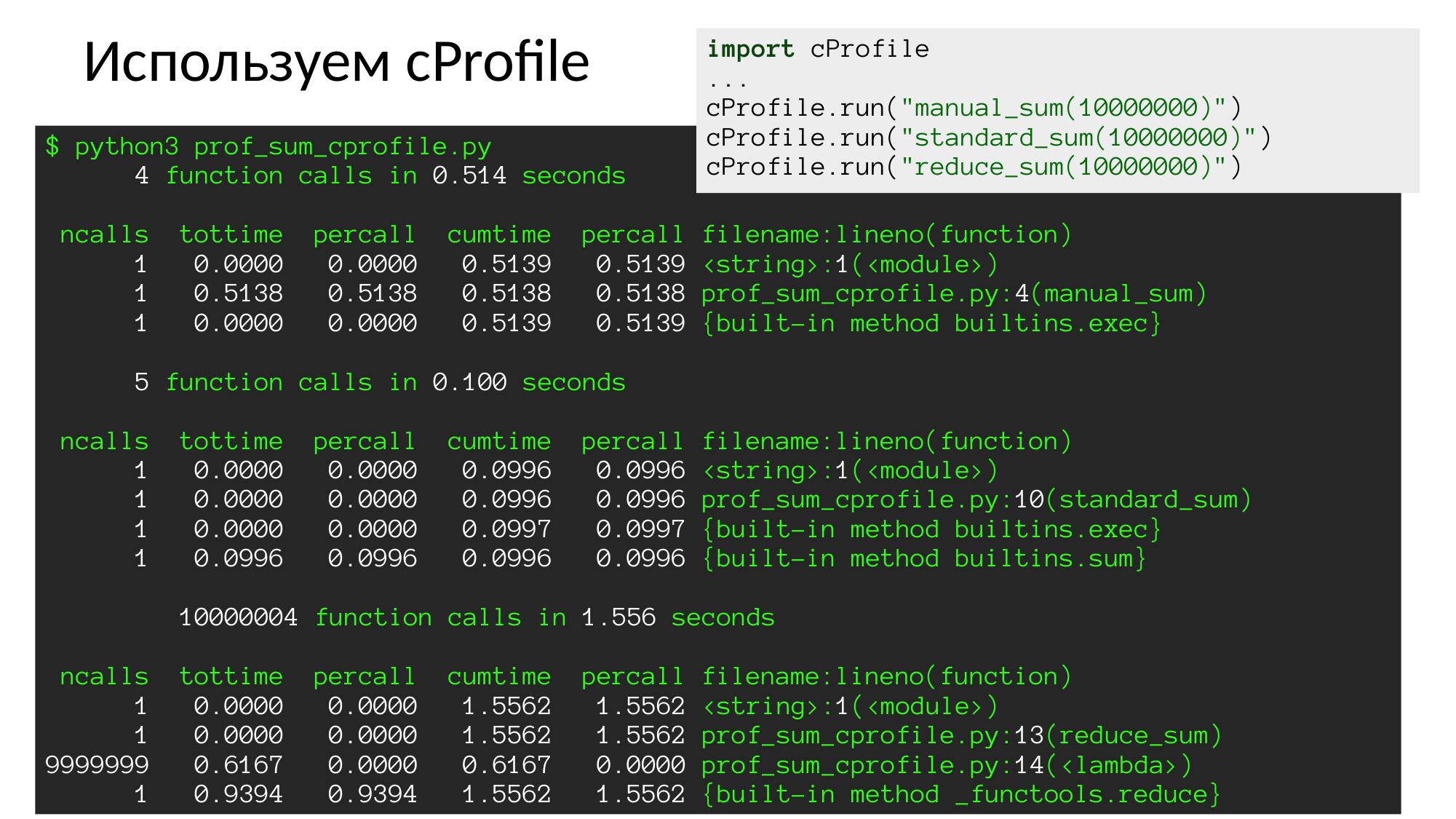

# Используем cProfile
import cProfile
...
cProfile.run("manual_sum(10000000)")
cProfile.run("standard_sum(10000000)")
cProfile.run("reduce_sum(10000000)")
$ python3 prof_sum_cprofile.py
      4 function calls in 0.514 seconds

 ncalls  tottime  percall  cumtime  percall filename:lineno(function)
      1   0.0000   0.0000   0.5139   0.5139 <string>:1(<module>)
      1   0.5138   0.5138   0.5138   0.5138 prof_sum_cprofile.py:4(manual_sum)
      1   0.0000   0.0000   0.5139   0.5139 {built-in method builtins.exec}

      5 function calls in 0.100 seconds

 ncalls  tottime  percall  cumtime  percall filename:lineno(function)
      1   0.0000   0.0000   0.0996   0.0996 <string>:1(<module>)
      1   0.0000   0.0000   0.0996   0.0996 prof_sum_cprofile.py:10(standard_sum)
      1   0.0000   0.0000   0.0997   0.0997 {built-in method builtins.exec}
      1   0.0996   0.0996   0.0996   0.0996 {built-in method builtins.sum}

         10000004 function calls in 1.556 seconds

 ncalls  tottime  percall  cumtime  percall filename:lineno(function)
      1   0.0000   0.0000   1.5562   1.5562 <string>:1(<module>)
      1   0.0000   0.0000   1.5562   1.5562 prof_sum_cprofile.py:13(reduce_sum)
9999999   0.6167   0.0000   0.6167   0.0000 prof_sum_cprofile.py:14(<lambda>)
      1   0.9394   0.9394   1.5562   1.5562 {built-in method _functools.reduce}